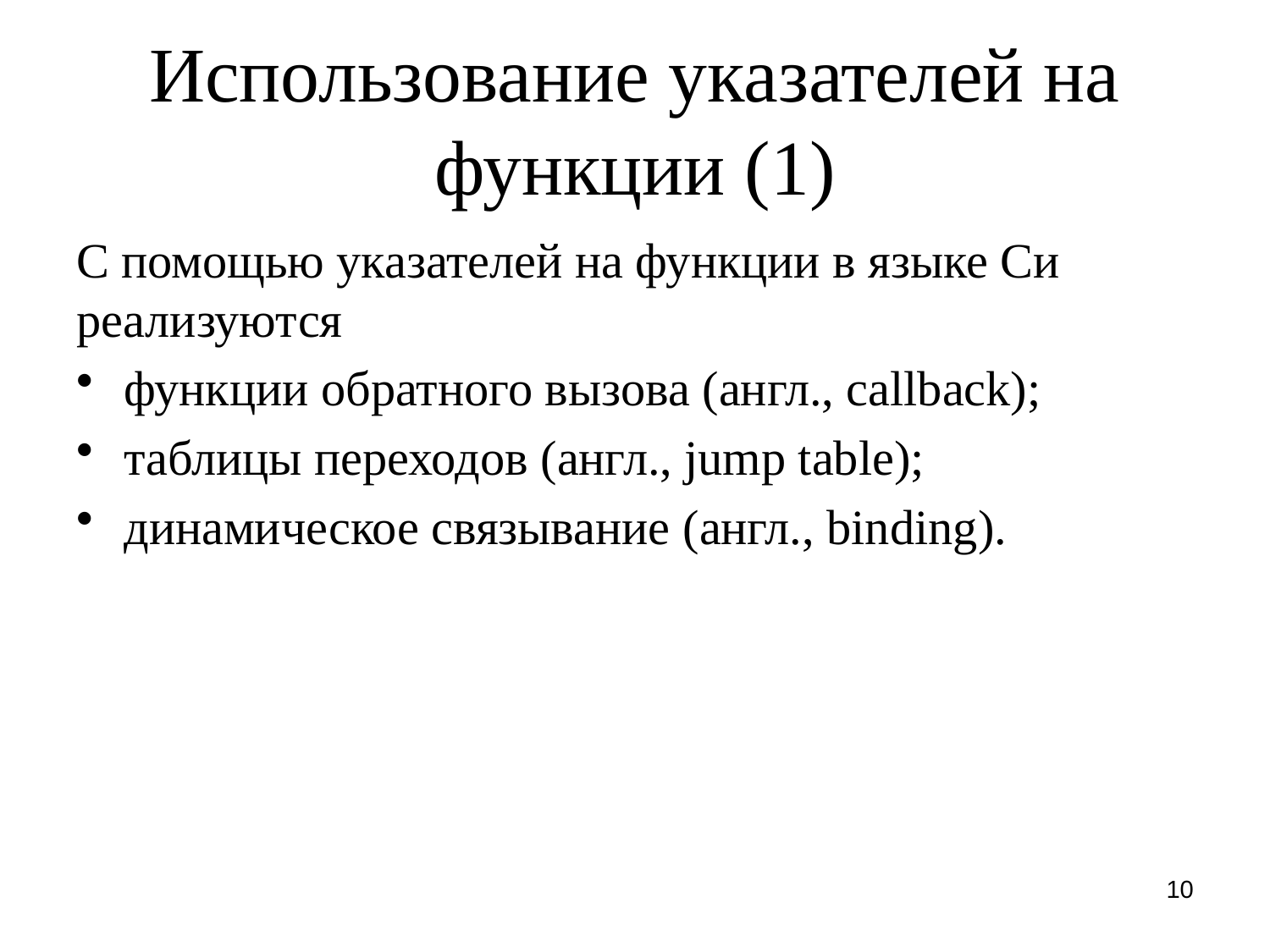

# Использование указателей на функции (1)
С помощью указателей на функции в языке Си реализуются
функции обратного вызова (англ., callback);
таблицы переходов (англ., jump table);
динамическое связывание (англ., binding).
10